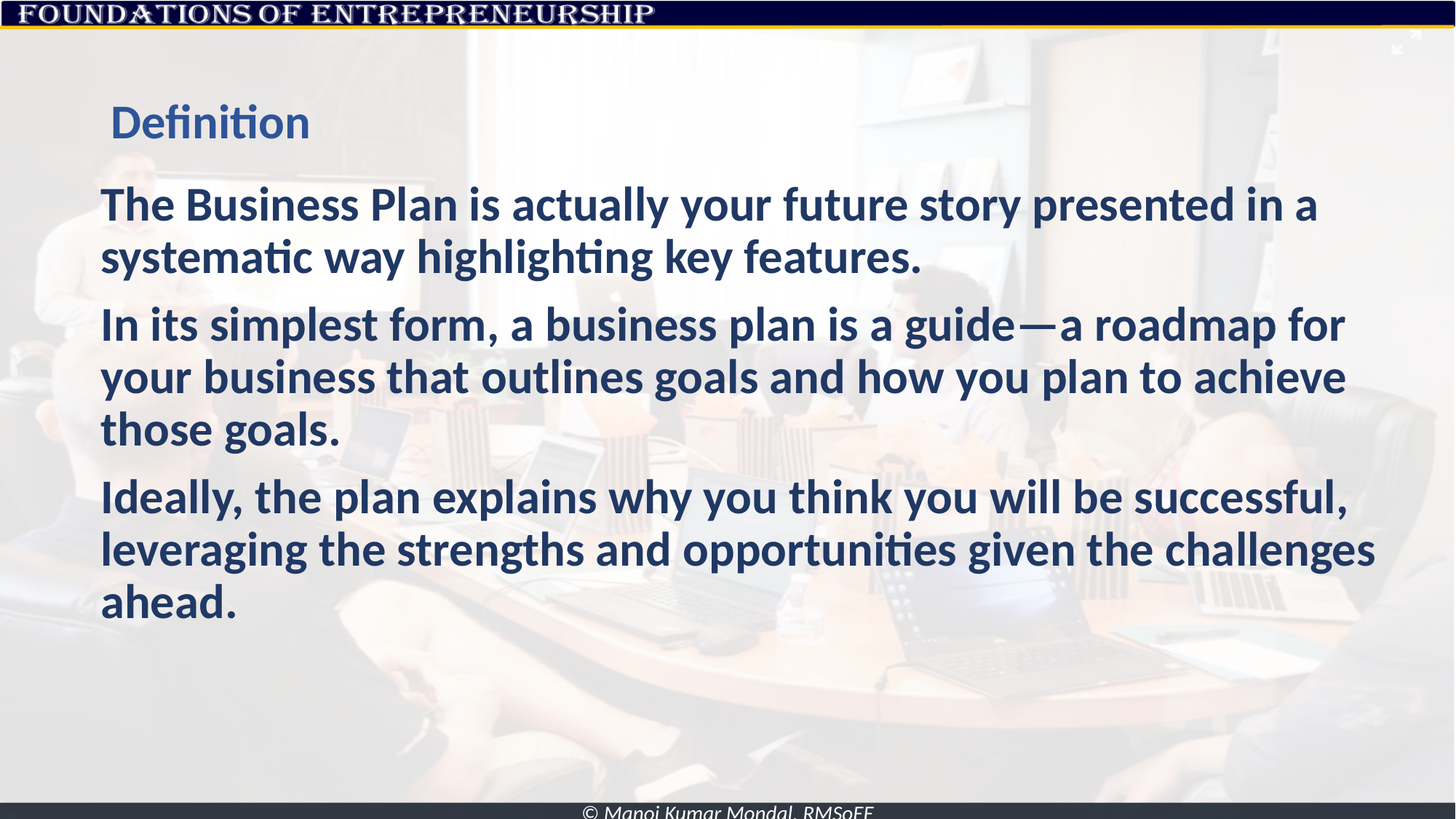

# Definition
The Business Plan is actually your future story presented in a systematic way highlighting key features.
In its simplest form, a business plan is a guide—a roadmap for your business that outlines goals and how you plan to achieve those goals.
Ideally, the plan explains why you think you will be successful, leveraging the strengths and opportunities given the challenges ahead.